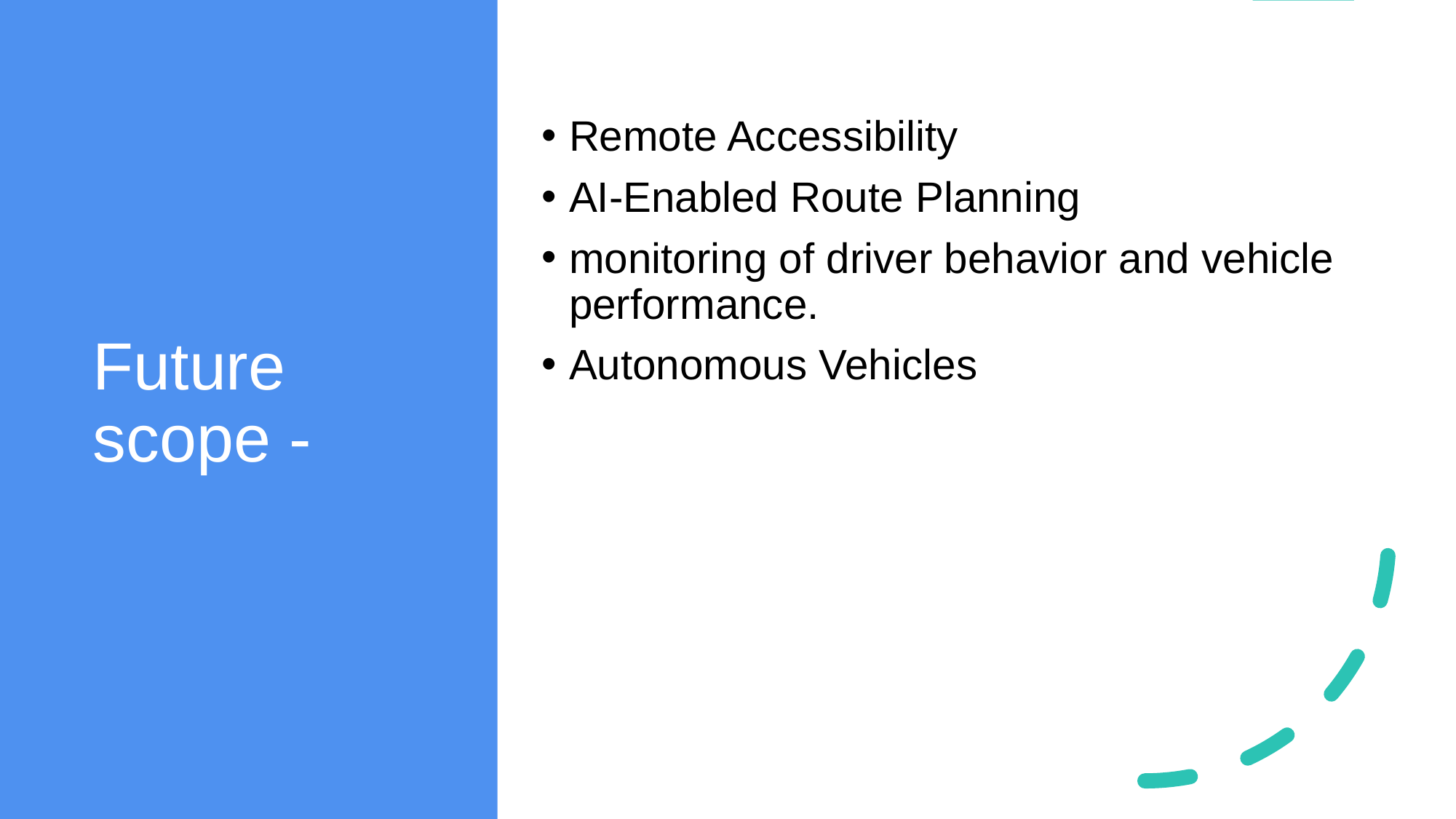

# Future scope -
Remote Accessibility
AI-Enabled Route Planning
monitoring of driver behavior and vehicle performance.
Autonomous Vehicles